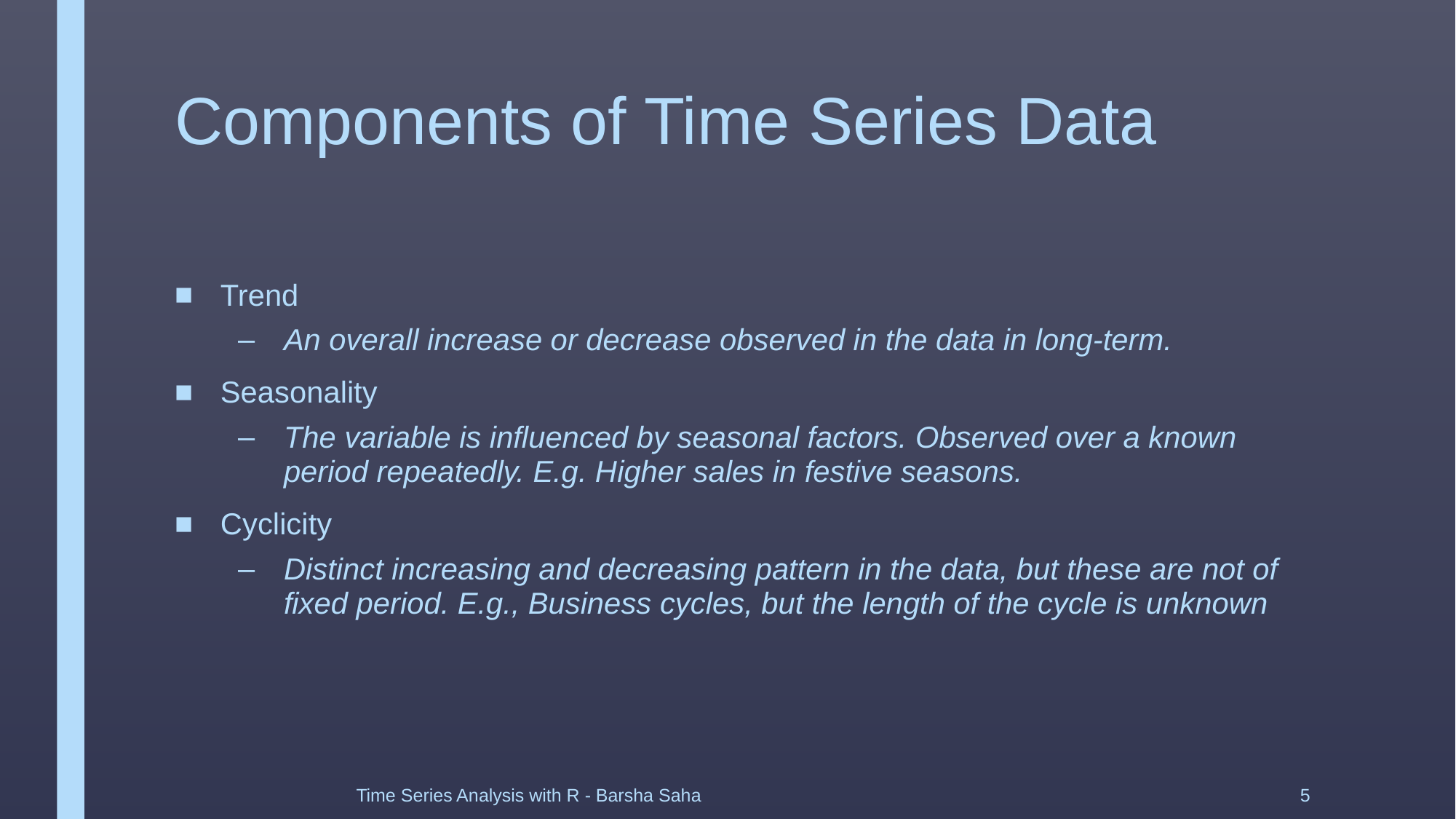

# Components of Time Series Data
Trend
An overall increase or decrease observed in the data in long-term.
Seasonality
The variable is influenced by seasonal factors. Observed over a known period repeatedly. E.g. Higher sales in festive seasons.
Cyclicity
Distinct increasing and decreasing pattern in the data, but these are not of fixed period. E.g., Business cycles, but the length of the cycle is unknown
Time Series Analysis with R - Barsha Saha
5